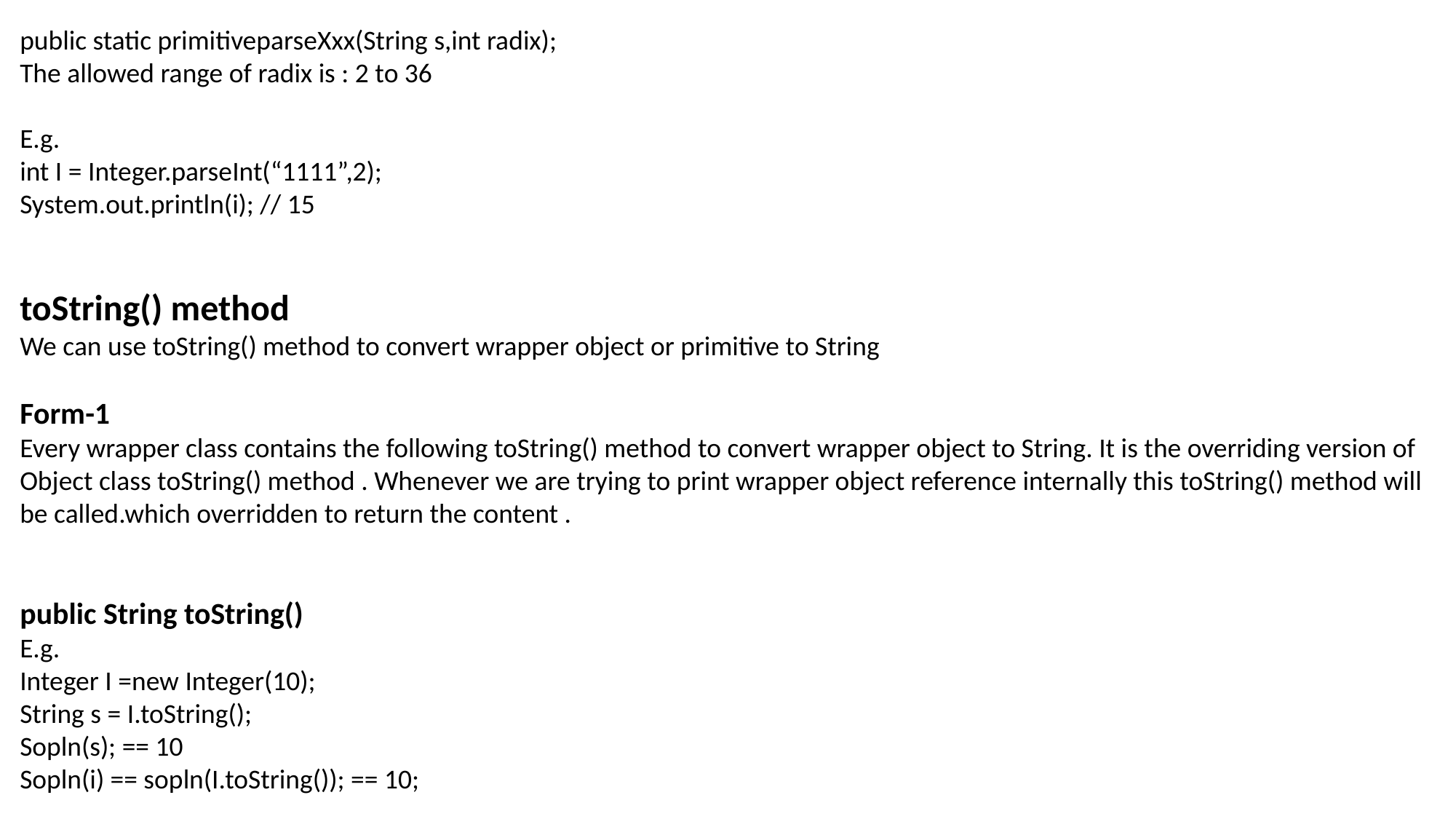

public static primitiveparseXxx(String s,int radix);
The allowed range of radix is : 2 to 36

E.g.
int I = Integer.parseInt(“1111”,2);
System.out.println(i); // 15

toString() method
We can use toString() method to convert wrapper object or primitive to String

Form-1
Every wrapper class contains the following toString() method to convert wrapper object to String. It is the overriding version of Object class toString() method . Whenever we are trying to print wrapper object reference internally this toString() method will be called.which overridden to return the content .

public String toString()
E.g.
Integer I =new Integer(10);
String s = I.toString();
Sopln(s); == 10
Sopln(i) == sopln(I.toString()); == 10;